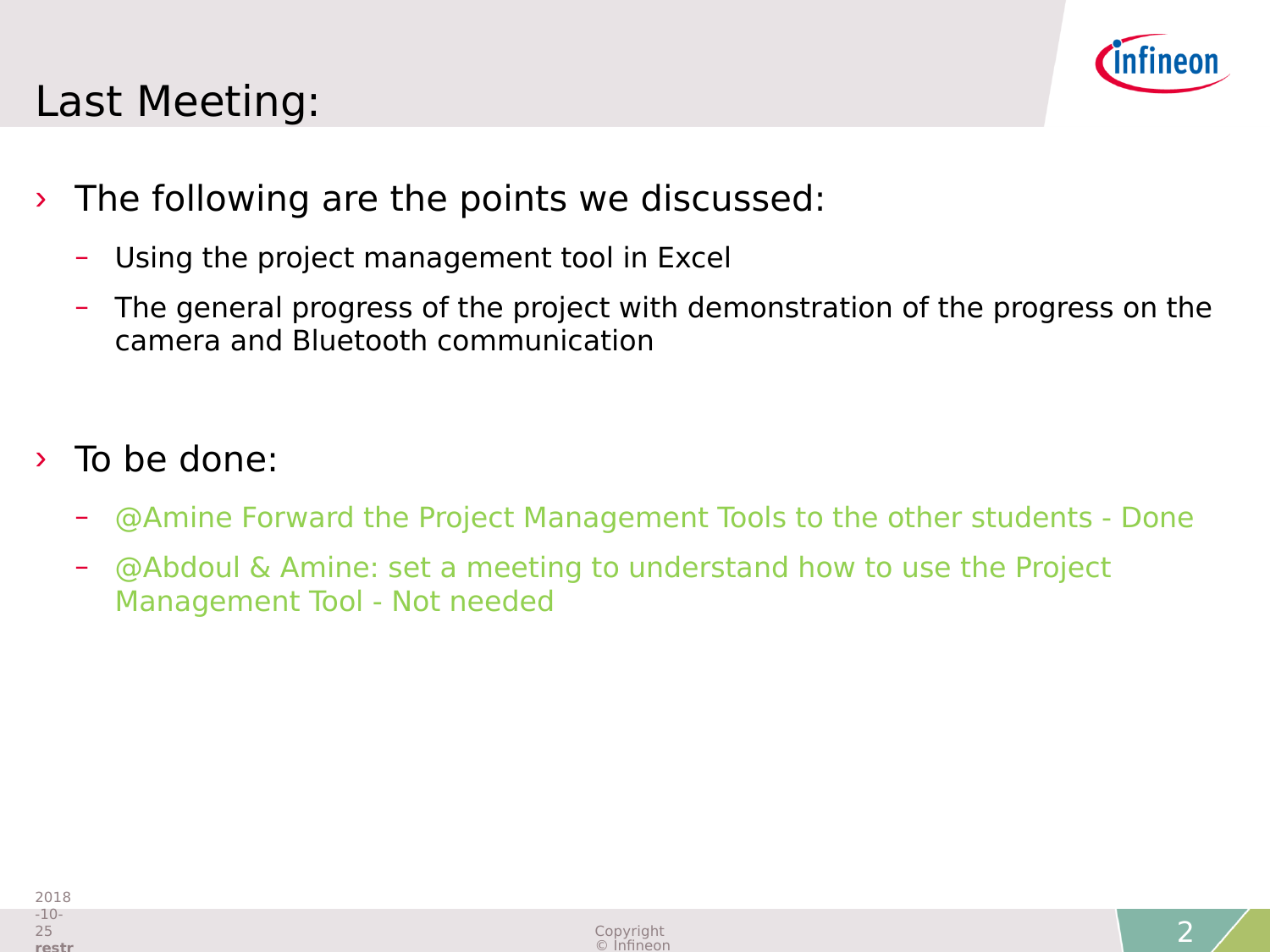

# Last Meeting:
The following are the points we discussed:
Using the project management tool in Excel
The general progress of the project with demonstration of the progress on the camera and Bluetooth communication

To be done:
@Amine Forward the Project Management Tools to the other students - Done
@Abdoul & Amine: set a meeting to understand how to use the Project Management Tool - Not needed

2018-10-25   restricted
Copyright © Infineon Technologies AG 2018. All rights reserved.
2